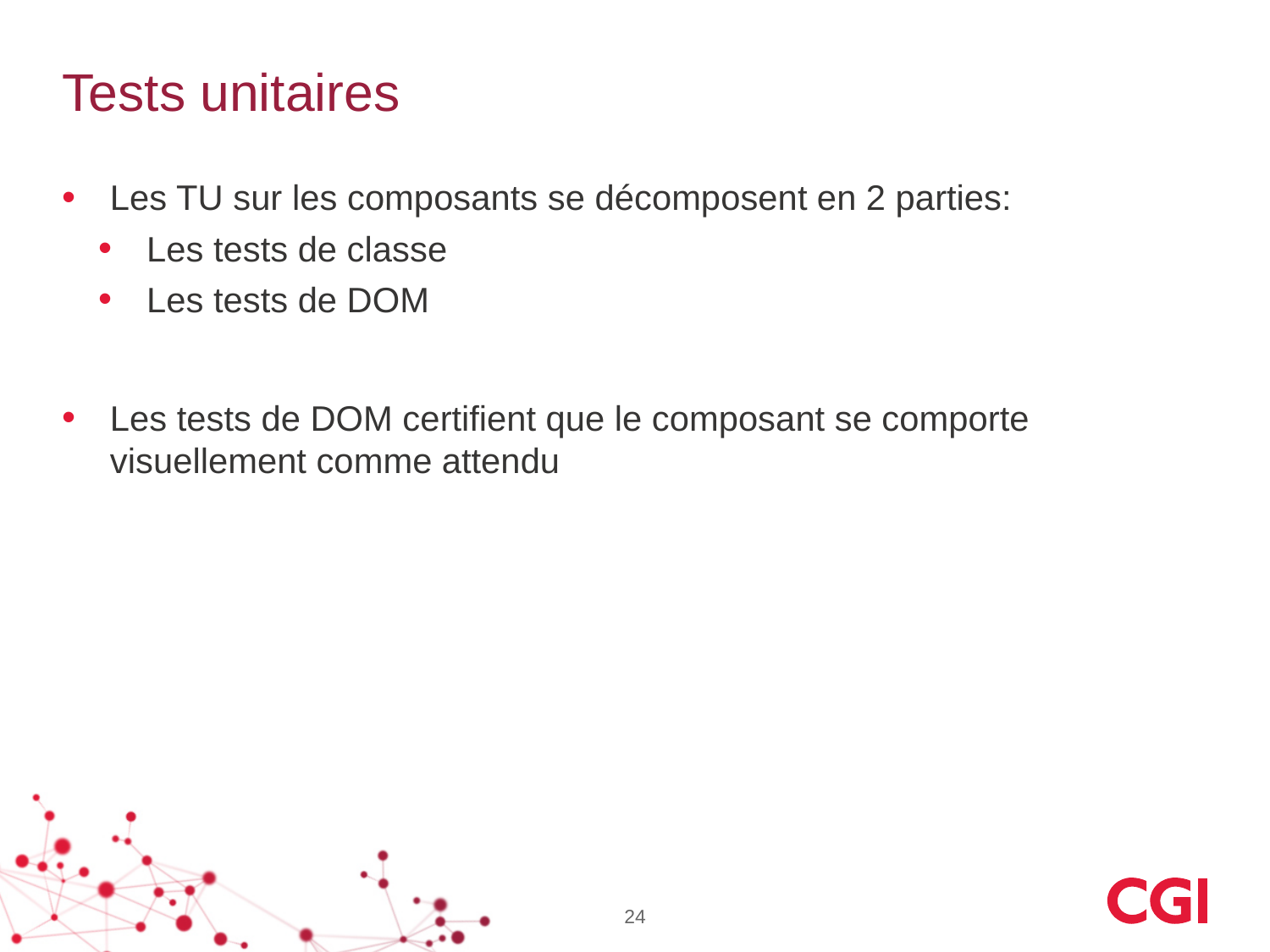

# Tests unitaires
Les TU sur les composants se décomposent en 2 parties:
Les tests de classe
Les tests de DOM

Les tests de DOM certifient que le composant se comporte visuellement comme attendu
24